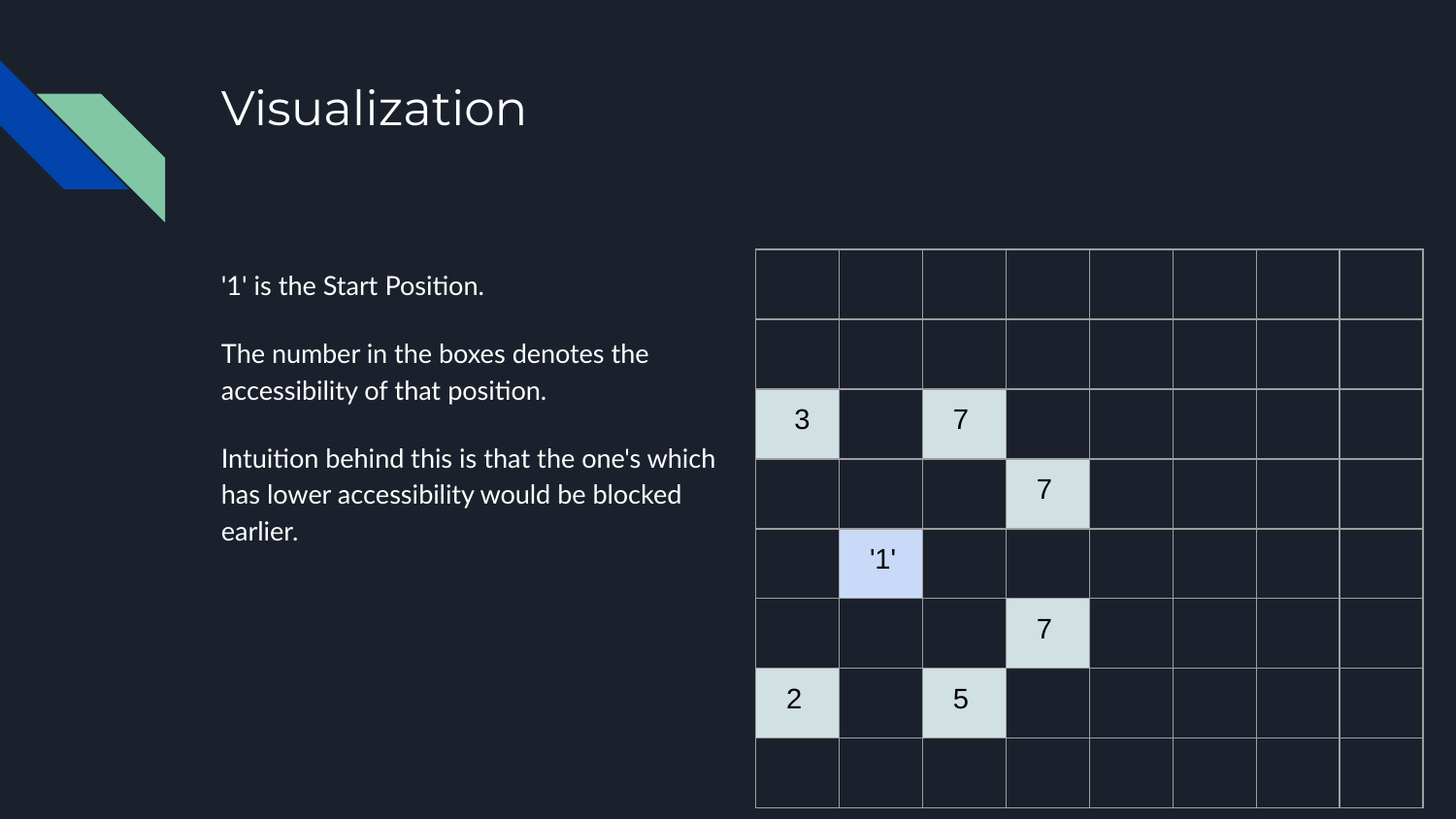

# Visualization
'1' is the Start Position.
The number in the boxes denotes the accessibility of that position.
Intuition behind this is that the one's which has lower accessibility would be blocked earlier.

|  |  |  |  |  |  |  |  |
| --- | --- | --- | --- | --- | --- | --- | --- |
|  |  |  |  |  |  |  |  |
| 3 |  | 7 |  |  |  |  |  |
|  |  |  | 7 |  |  |  |  |
|  | '1' |  |  |  |  |  |  |
|  |  |  | 7 |  |  |  |  |
| 2 |  | 5 |  |  |  |  |  |
|  |  |  |  |  |  |  |  |